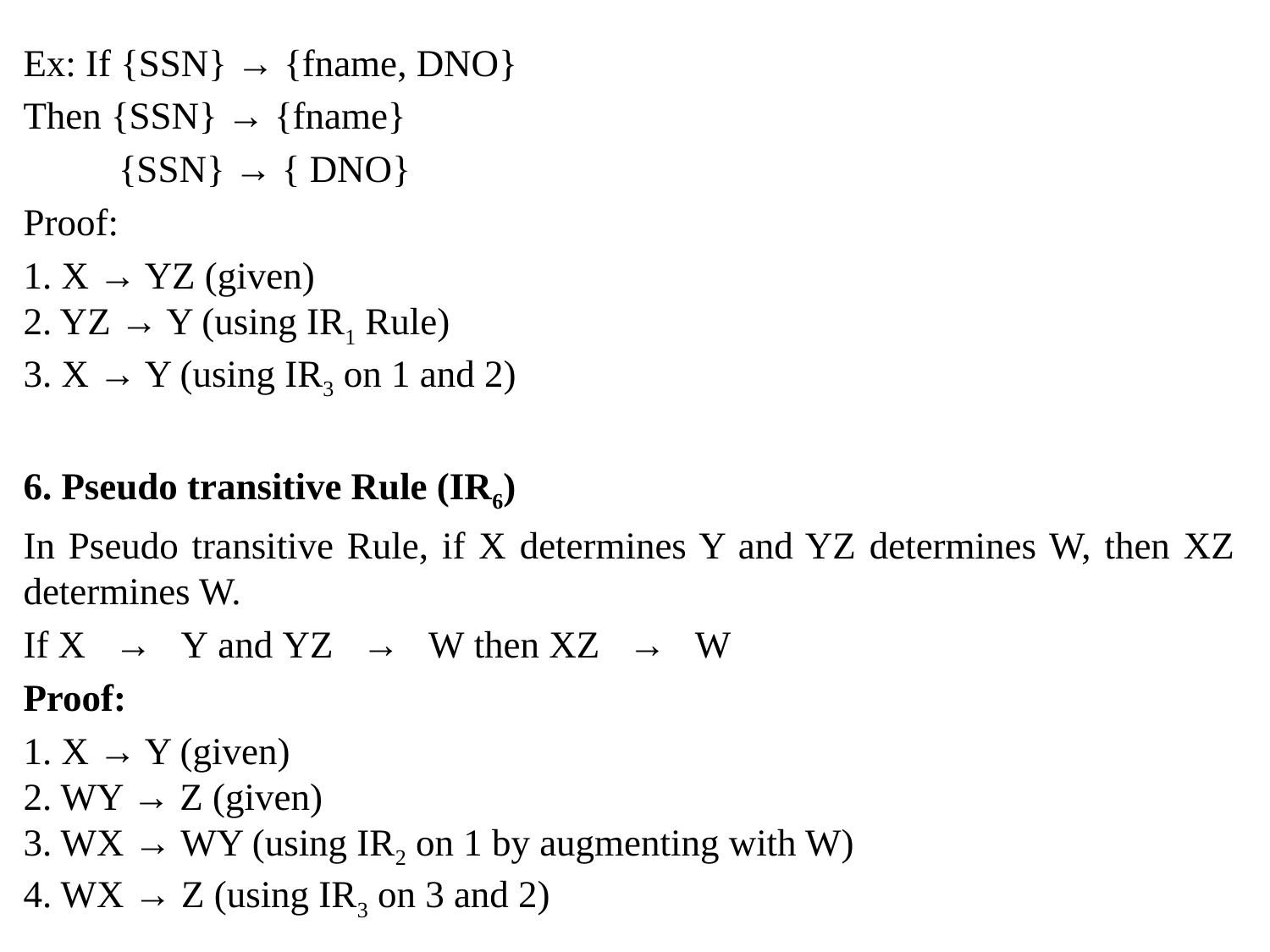

Ex: If {SSN} → {fname, DNO}
Then {SSN} → {fname}
          {SSN} → { DNO}
Proof:
1. X → YZ (given)
2. YZ → Y (using IR1 Rule)
3. X → Y (using IR3 on 1 and 2)

6. Pseudo transitive Rule (IR6)
In Pseudo transitive Rule, if X determines Y and YZ determines W, then XZ determines W.
If X   →   Y and YZ   →   W then XZ   →   W
Proof:
1. X → Y (given)
2. WY → Z (given)
3. WX → WY (using IR2 on 1 by augmenting with W)
4. WX → Z (using IR3 on 3 and 2)